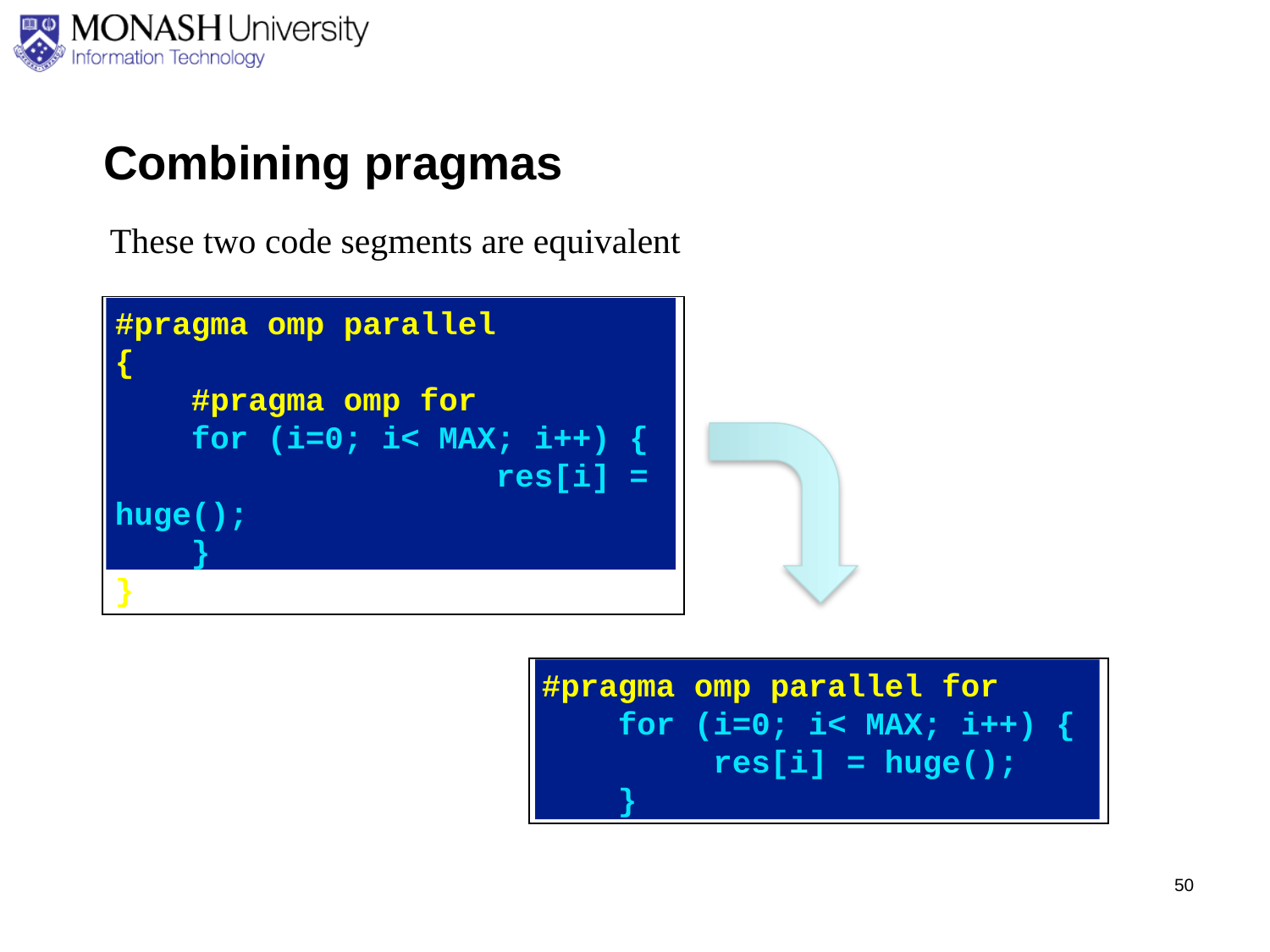

Combining pragmas
These two code segments are equivalent

#pragma omp parallel
{
    #pragma omp for
    for (i=0; i< MAX; i++) {                 	res[i] = huge();
    }
}

#pragma omp parallel for
    for (i=0; i< MAX; i++) {
         res[i] = huge();
    }

50